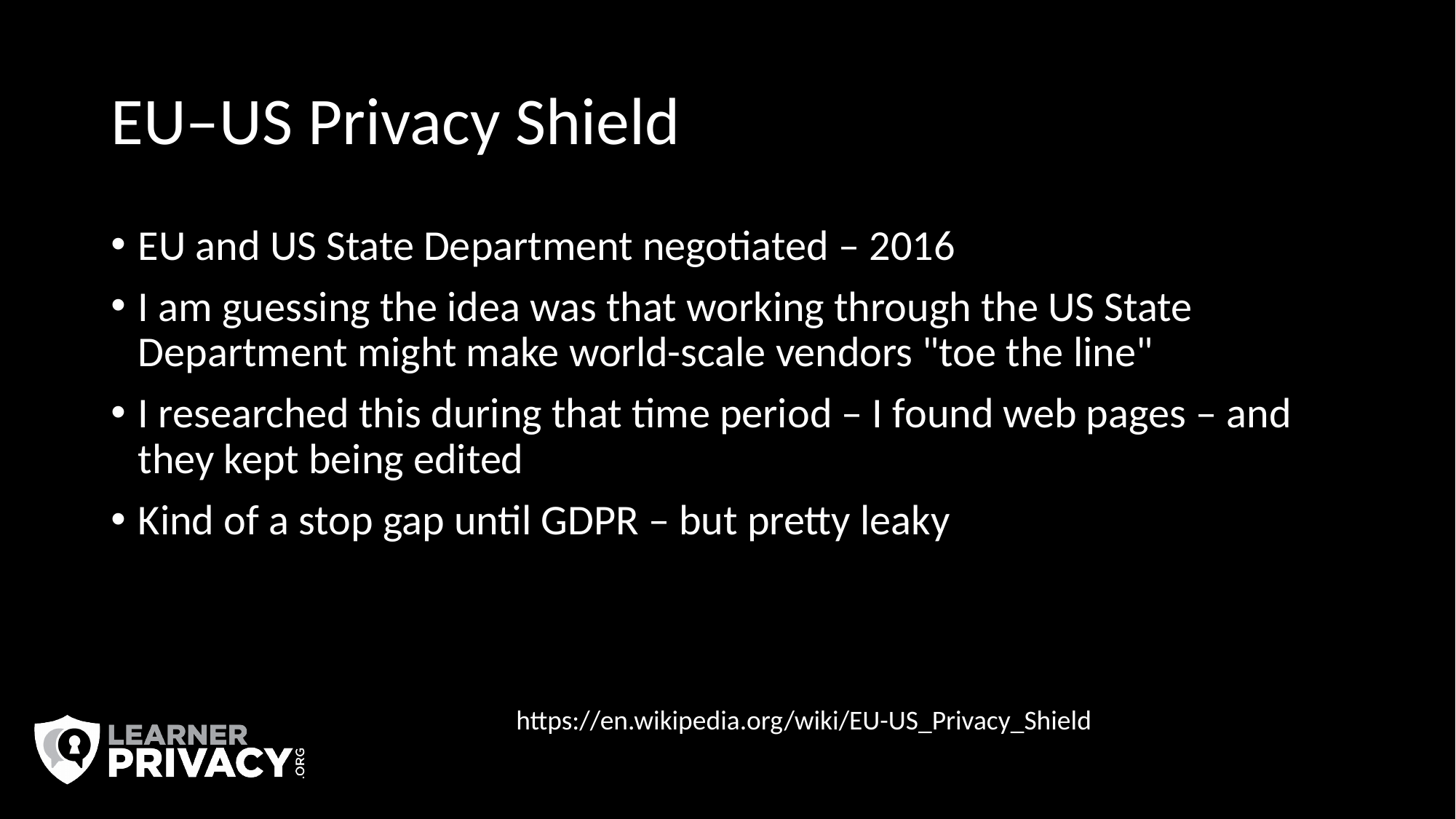

# EU–US Privacy Shield
EU and US State Department negotiated – 2016
I am guessing the idea was that working through the US State Department might make world-scale vendors "toe the line"
I researched this during that time period – I found web pages – and they kept being edited
Kind of a stop gap until GDPR – but pretty leaky
https://en.wikipedia.org/wiki/EU-US_Privacy_Shield